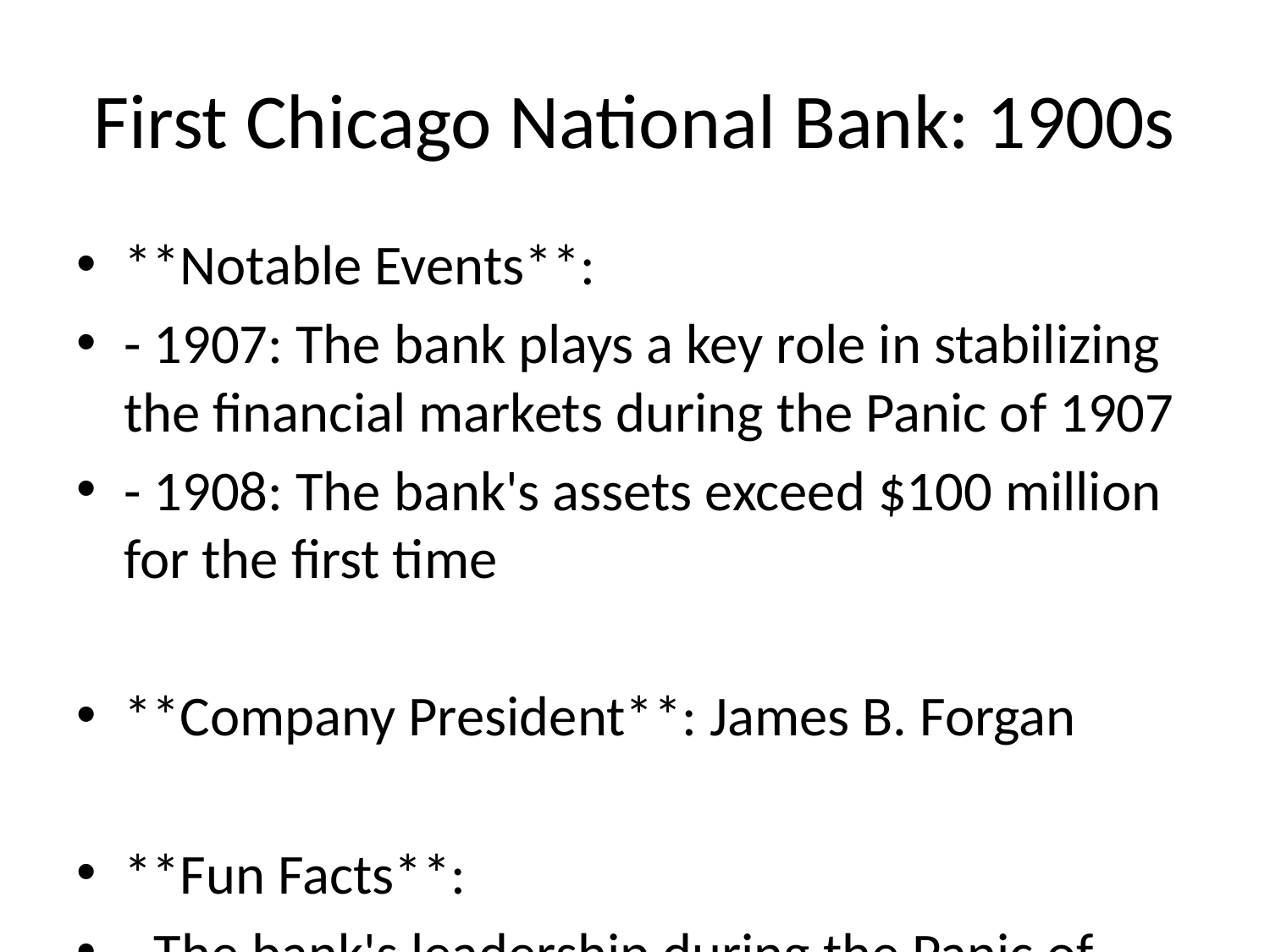

# First Chicago National Bank: 1900s
**Notable Events**:
- 1907: The bank plays a key role in stabilizing the financial markets during the Panic of 1907
- 1908: The bank's assets exceed $100 million for the first time

**Company President**: James B. Forgan

**Fun Facts**:
- The bank's leadership during the Panic of 1907 helped to establish its reputation as a stable financial institution.